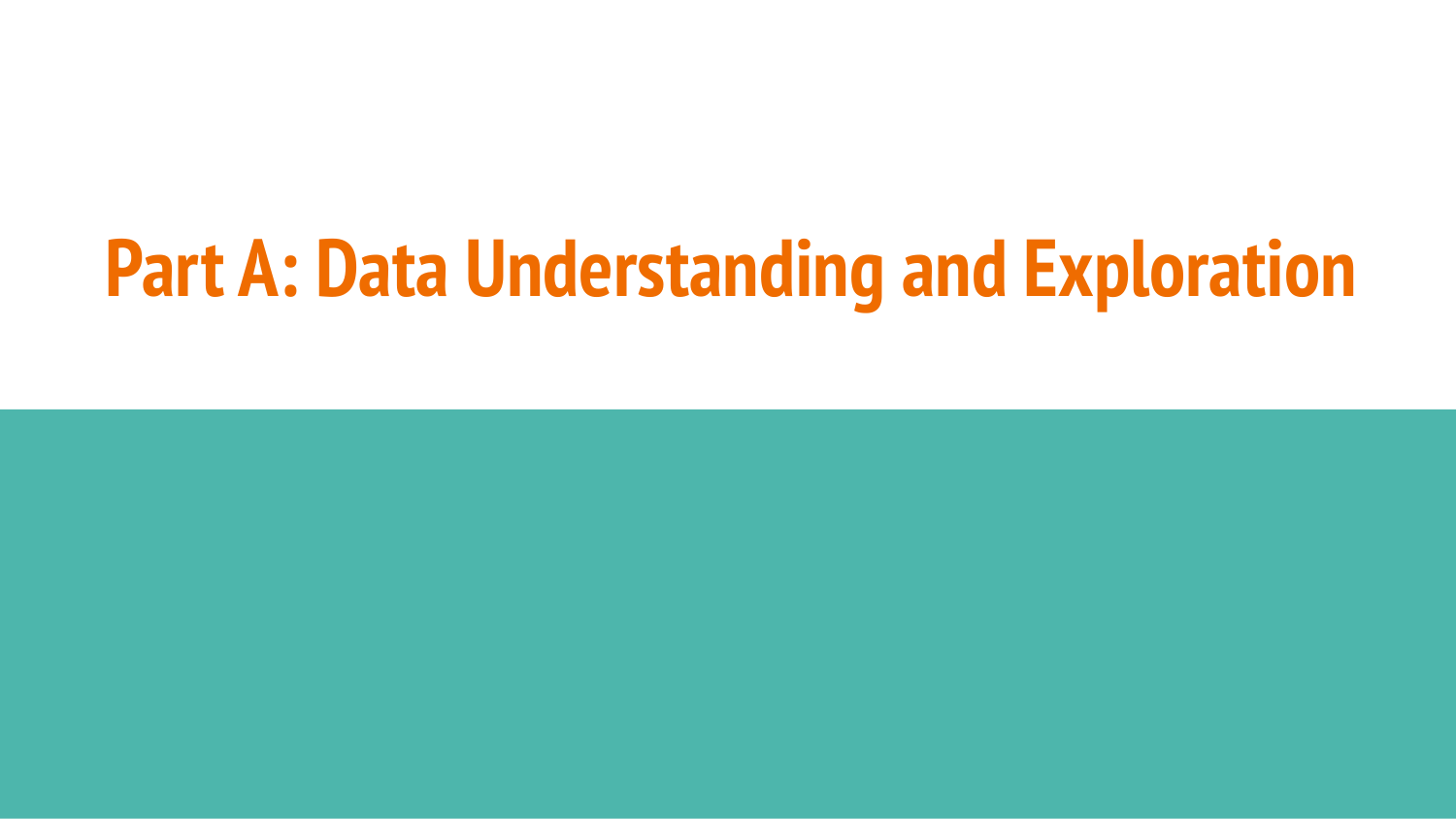

# Part A: Data Understanding and Exploration